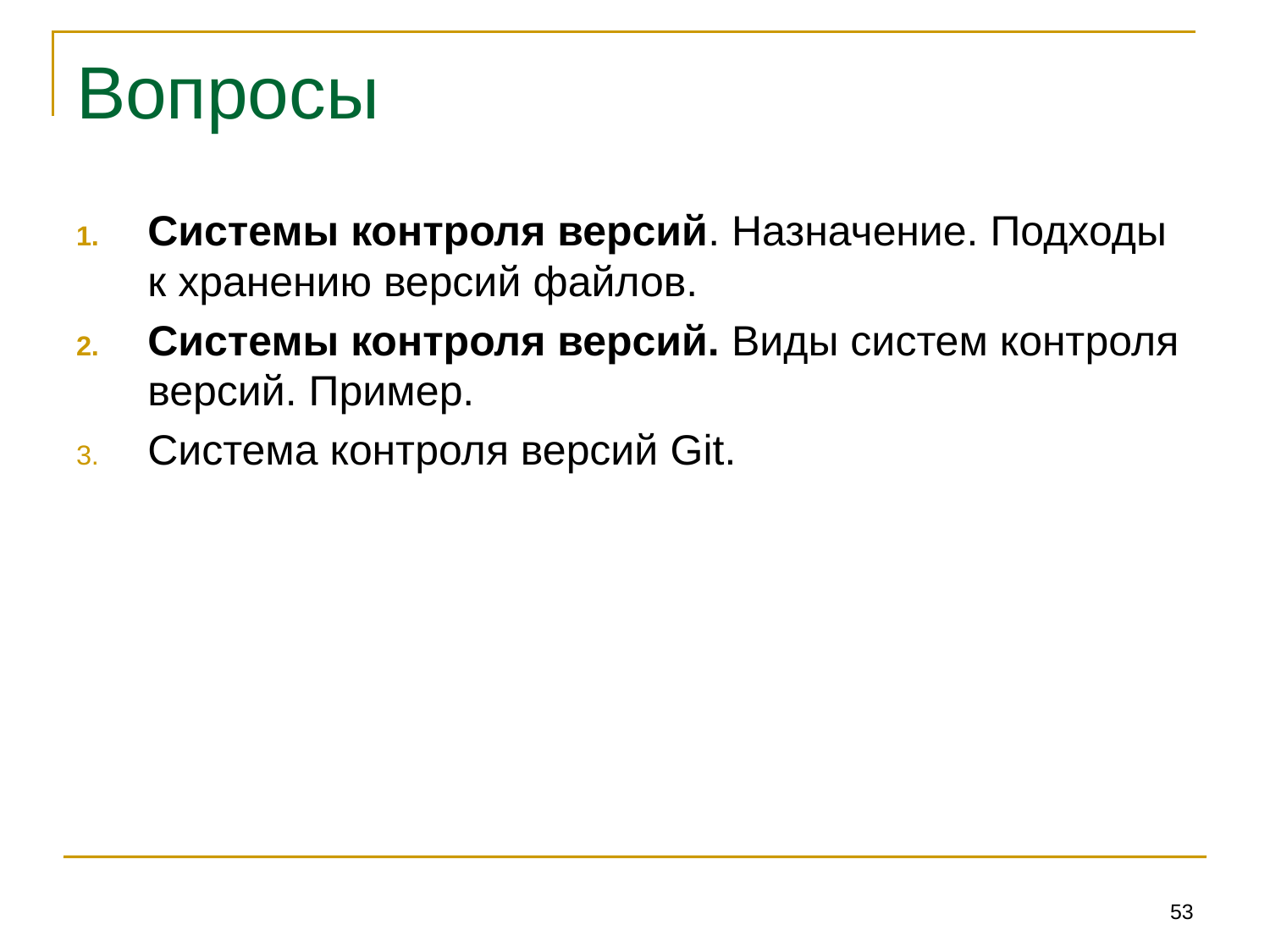

# Вопросы
Системы контроля версий. Назначение. Подходы к хранению версий файлов.
Системы контроля версий. Виды систем контроля версий. Пример.
Система контроля версий Git.

53